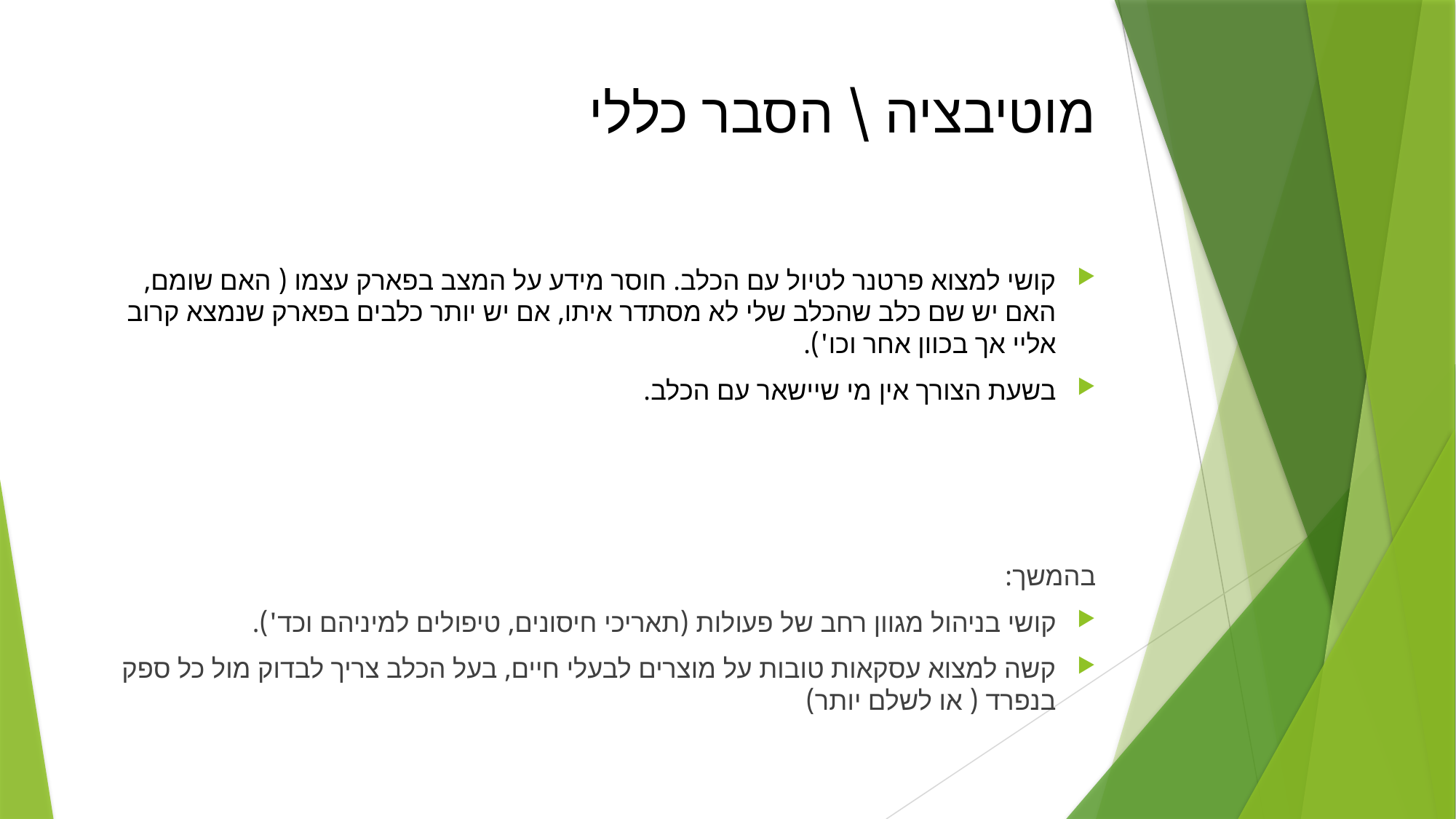

# מוטיבציה \ הסבר כללי
קושי למצוא פרטנר לטיול עם הכלב. חוסר מידע על המצב בפארק עצמו ( האם שומם, האם יש שם כלב שהכלב שלי לא מסתדר איתו, אם יש יותר כלבים בפארק שנמצא קרוב אליי אך בכוון אחר וכו').
בשעת הצורך אין מי שיישאר עם הכלב.

בהמשך:
קושי בניהול מגוון רחב של פעולות (תאריכי חיסונים, טיפולים למיניהם וכד').
קשה למצוא עסקאות טובות על מוצרים לבעלי חיים, בעל הכלב צריך לבדוק מול כל ספק בנפרד ( או לשלם יותר)